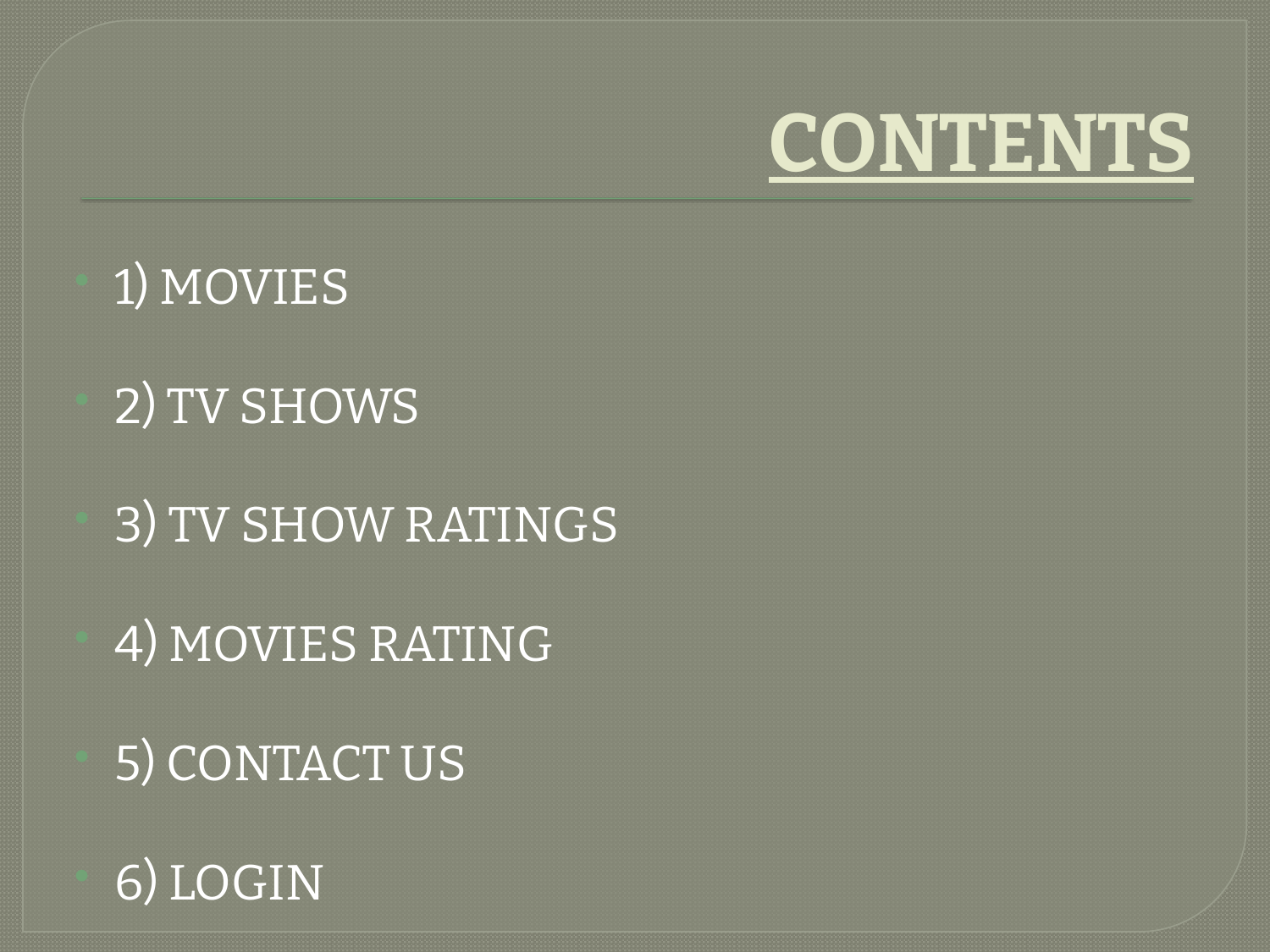

# CONTENTS

1) MOVIES

2) TV SHOWS

3) TV SHOW RATINGS

4) MOVIES RATING

5) CONTACT US

6) LOGIN